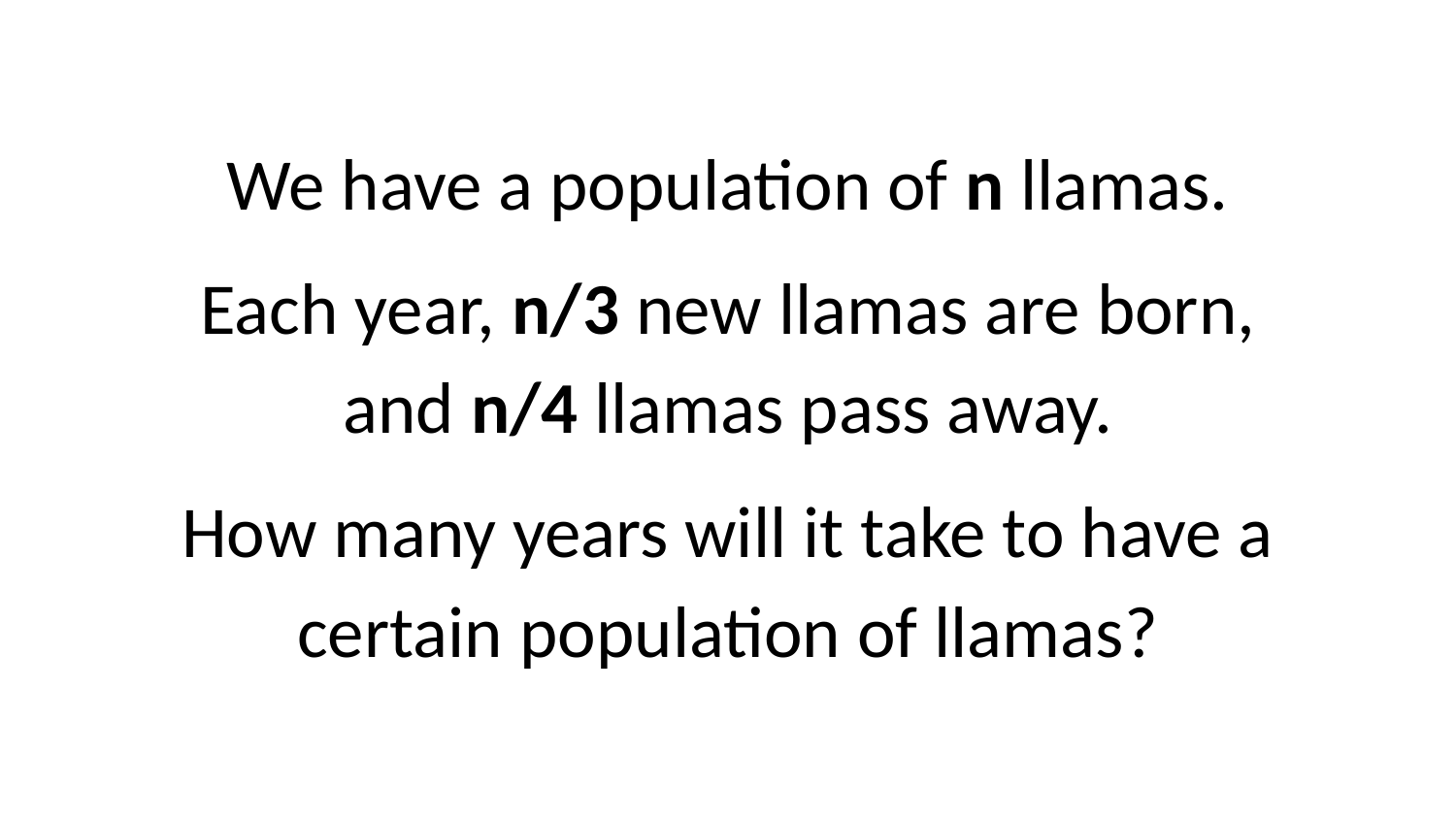

We have a population of n llamas.
Each year, n/3 new llamas are born, and n/4 llamas pass away.
How many years will it take to have a certain population of llamas?